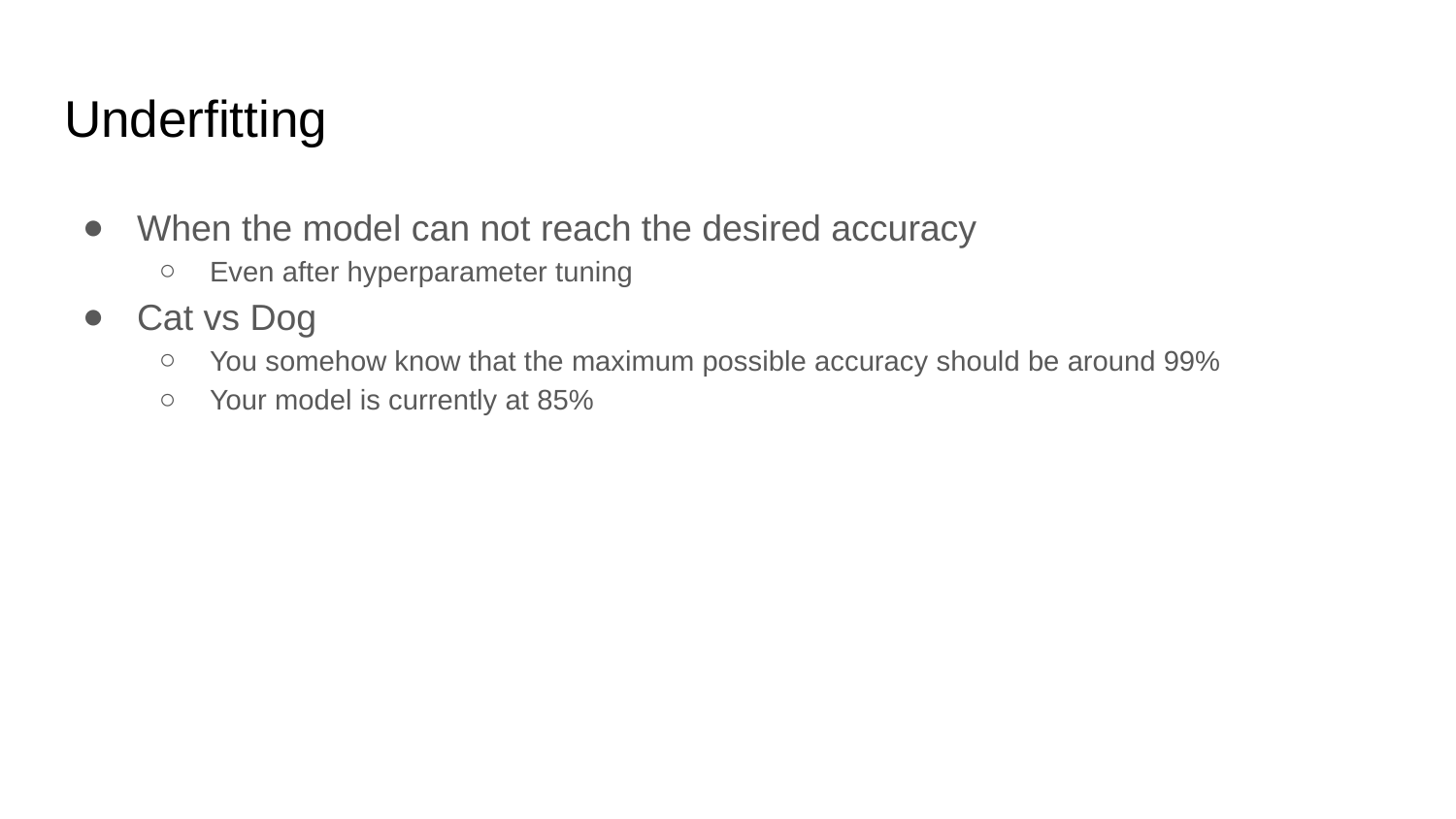

# Underfitting
When the model can not reach the desired accuracy
Even after hyperparameter tuning
Cat vs Dog
You somehow know that the maximum possible accuracy should be around 99%
Your model is currently at 85%